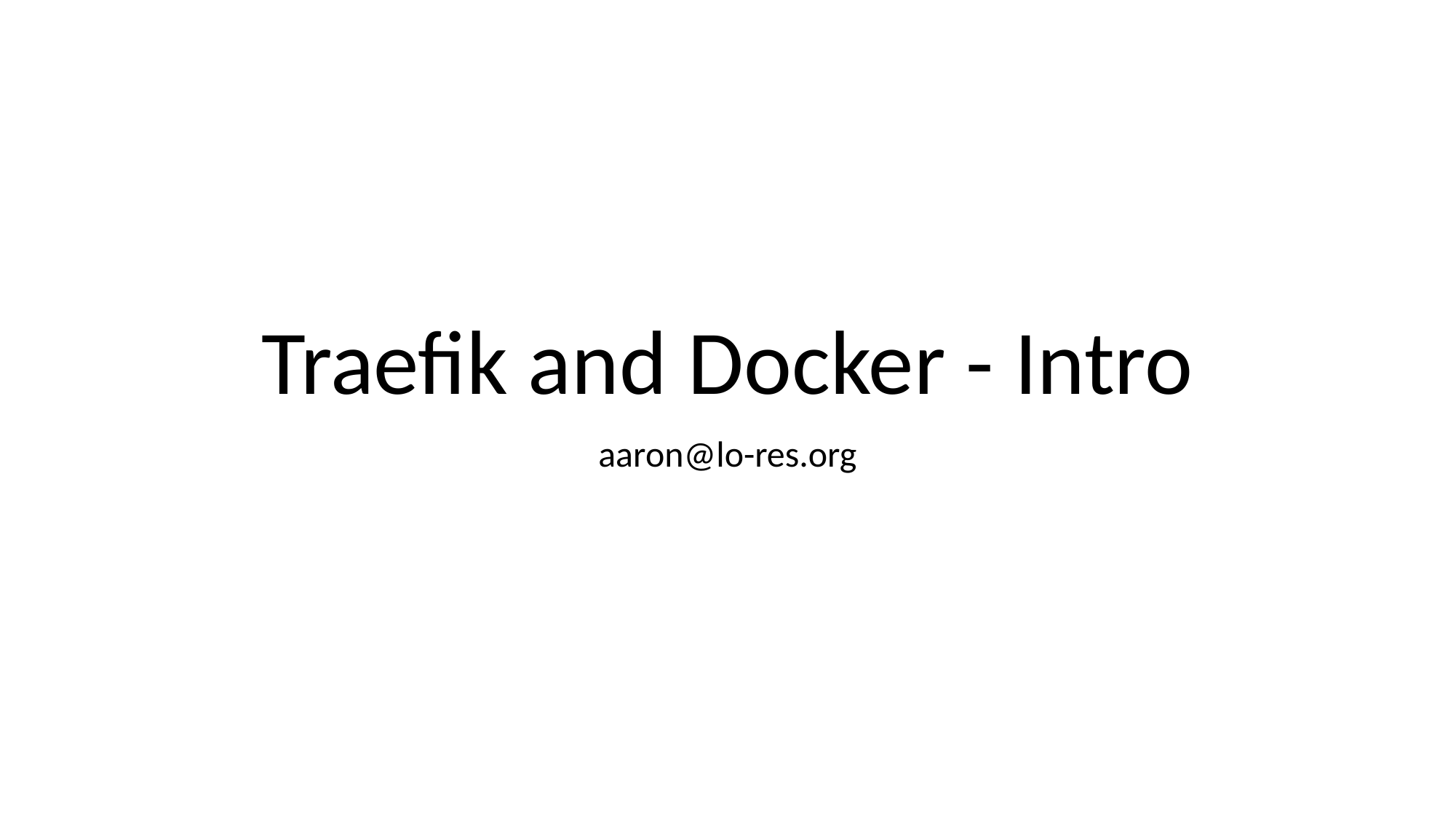

# Traefik and Docker - Intro
aaron@lo-res.org